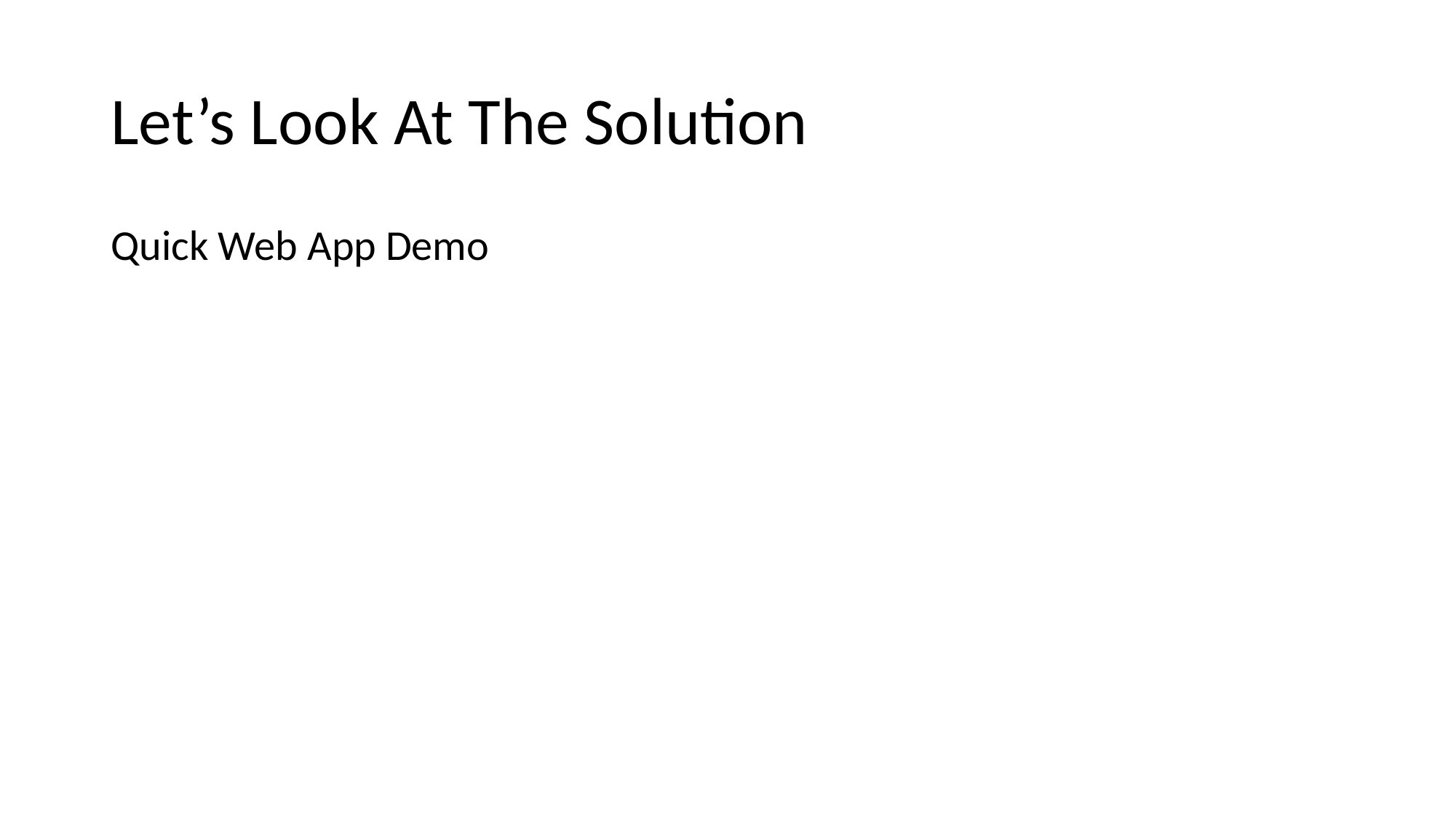

# Let’s Look At The Solution
Quick Web App Demo